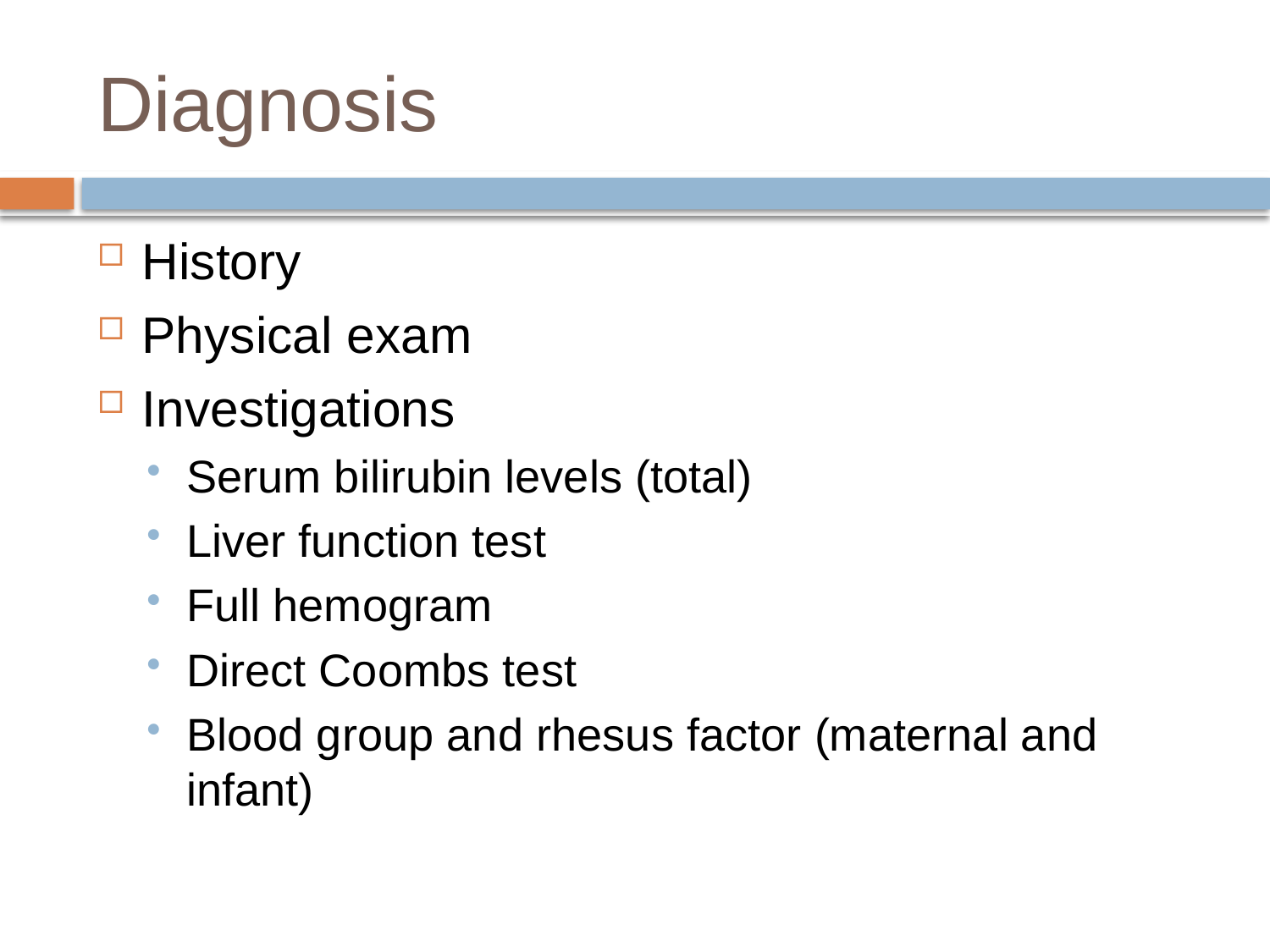

# Diagnosis
History
Physical exam
Investigations
Serum bilirubin levels (total)
Liver function test
Full hemogram
Direct Coombs test
Blood group and rhesus factor (maternal and infant)